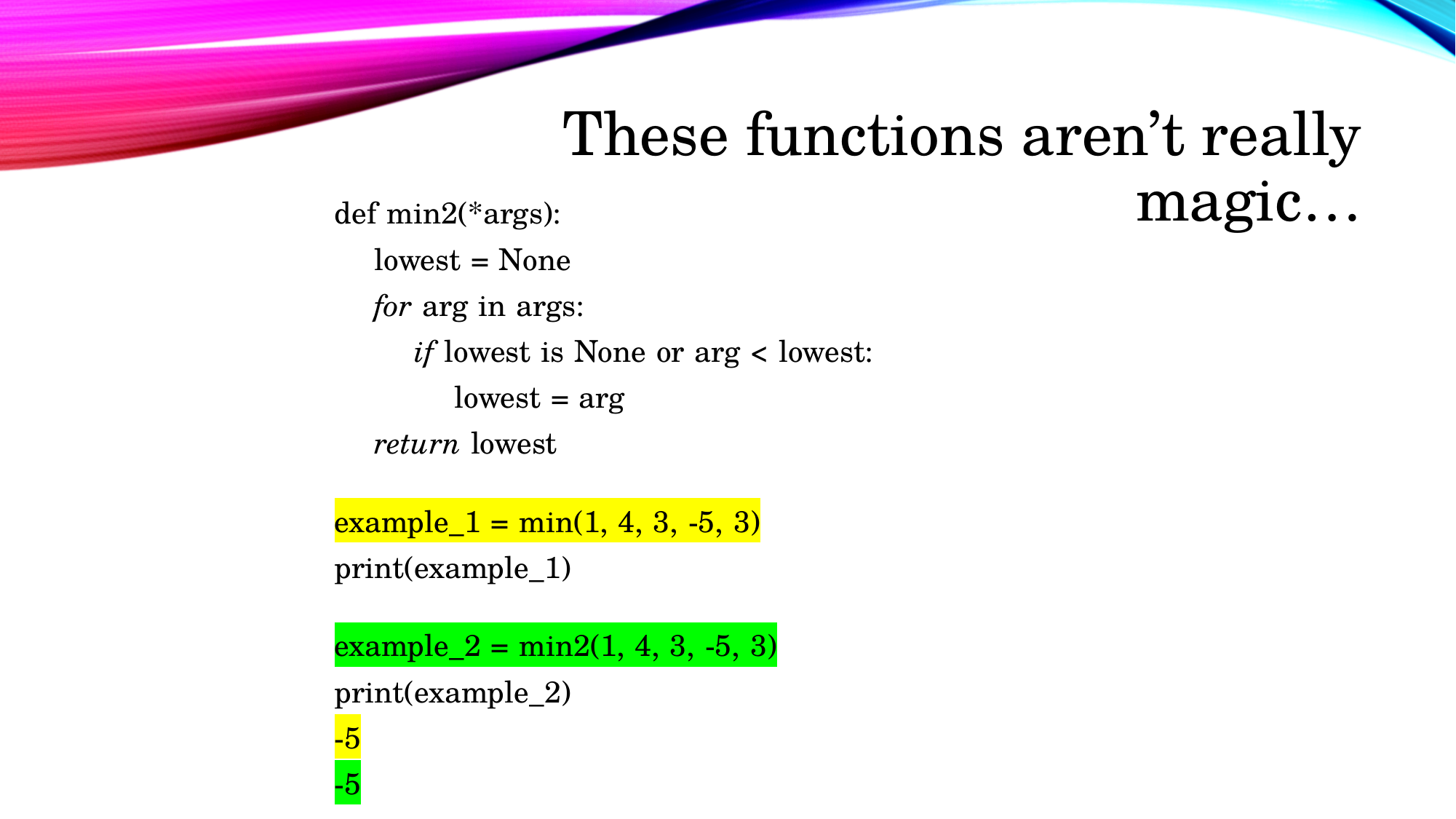

# These functions aren’t really magic…
def min2(*args):
    lowest = None
    for arg in args:
        if lowest is None or arg < lowest:
            lowest = arg
    return lowest
example_1 = min(1, 4, 3, -5, 3)
print(example_1)
example_2 = min2(1, 4, 3, -5, 3)
print(example_2)
-5
-5